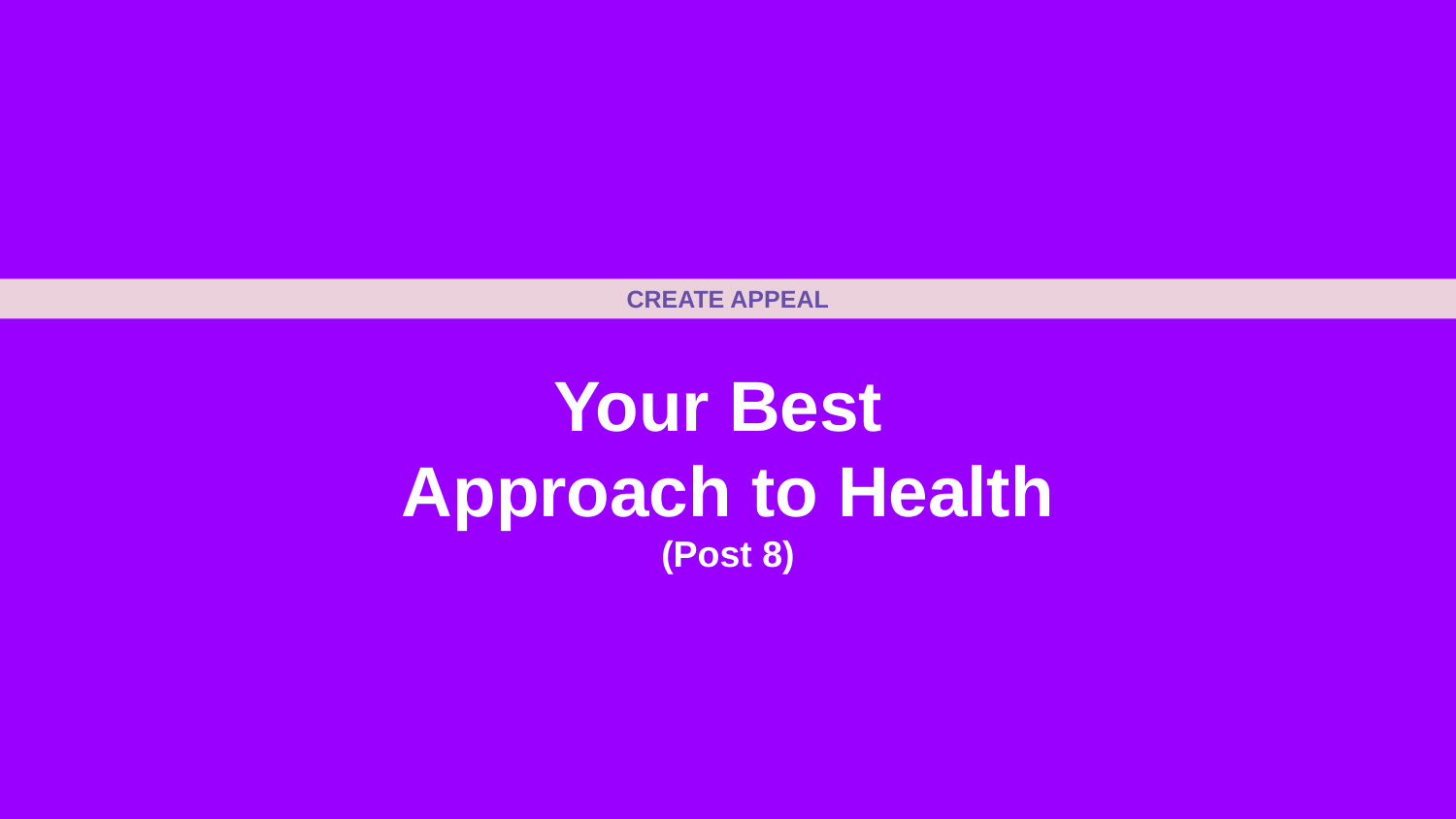

CREATE APPEAL
Your Best
Approach to Health
(Post 8)